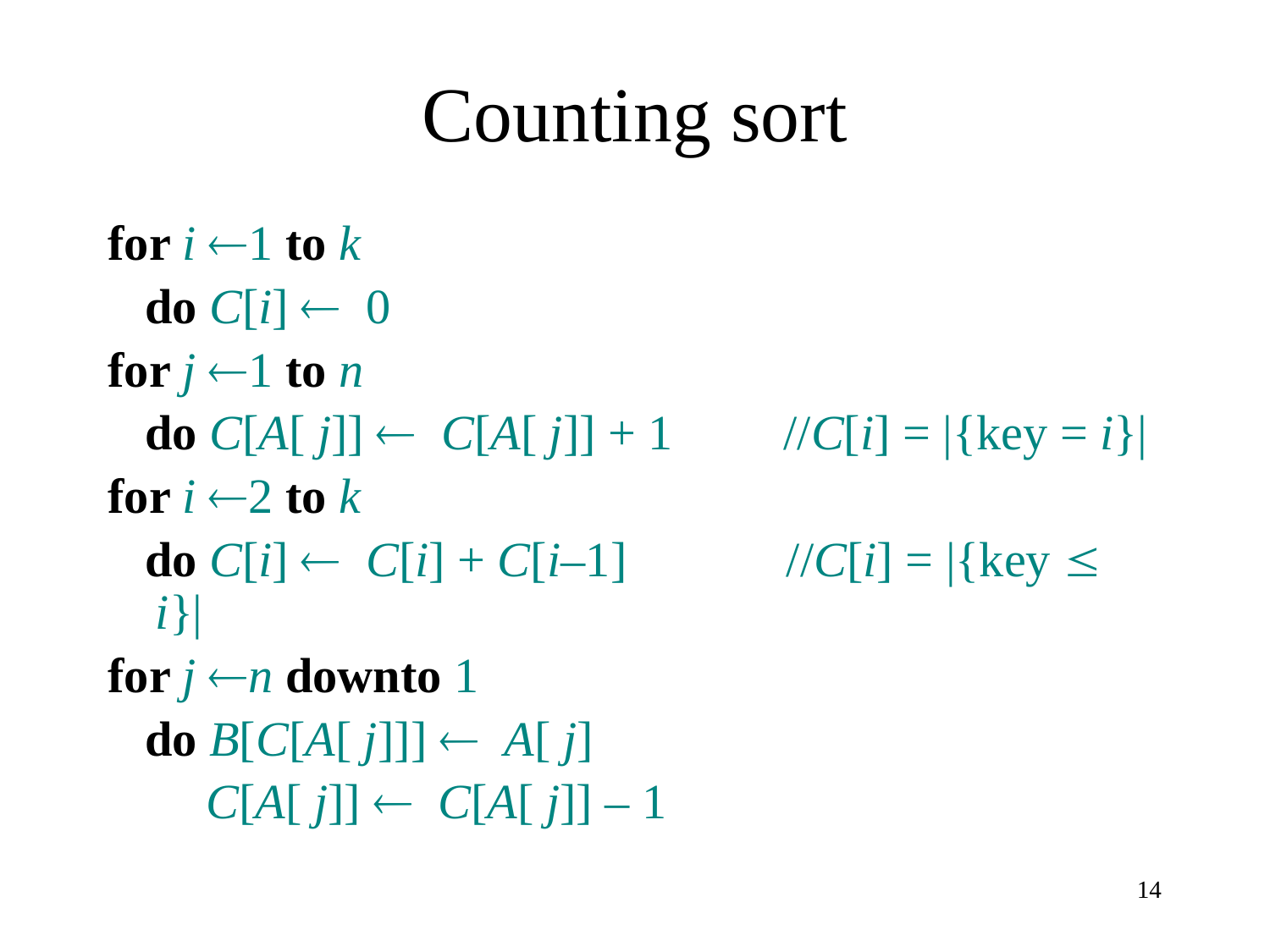

# Counting sort
for i ←1 to k
   do C[i] ← 0
for j ←1 to n
   do C[A[ j]] ← C[A[ j]] + 1         //C[i] = |{key = i}|
for i ←2 to k
   do C[i] ← C[i] + C[i–1]             //C[i] = |{key ≤ i}|
for j ←n downto 1
   do B[C[A[ j]]] ← A[ j]
        C[A[ j]] ← C[A[ j]] – 1
14